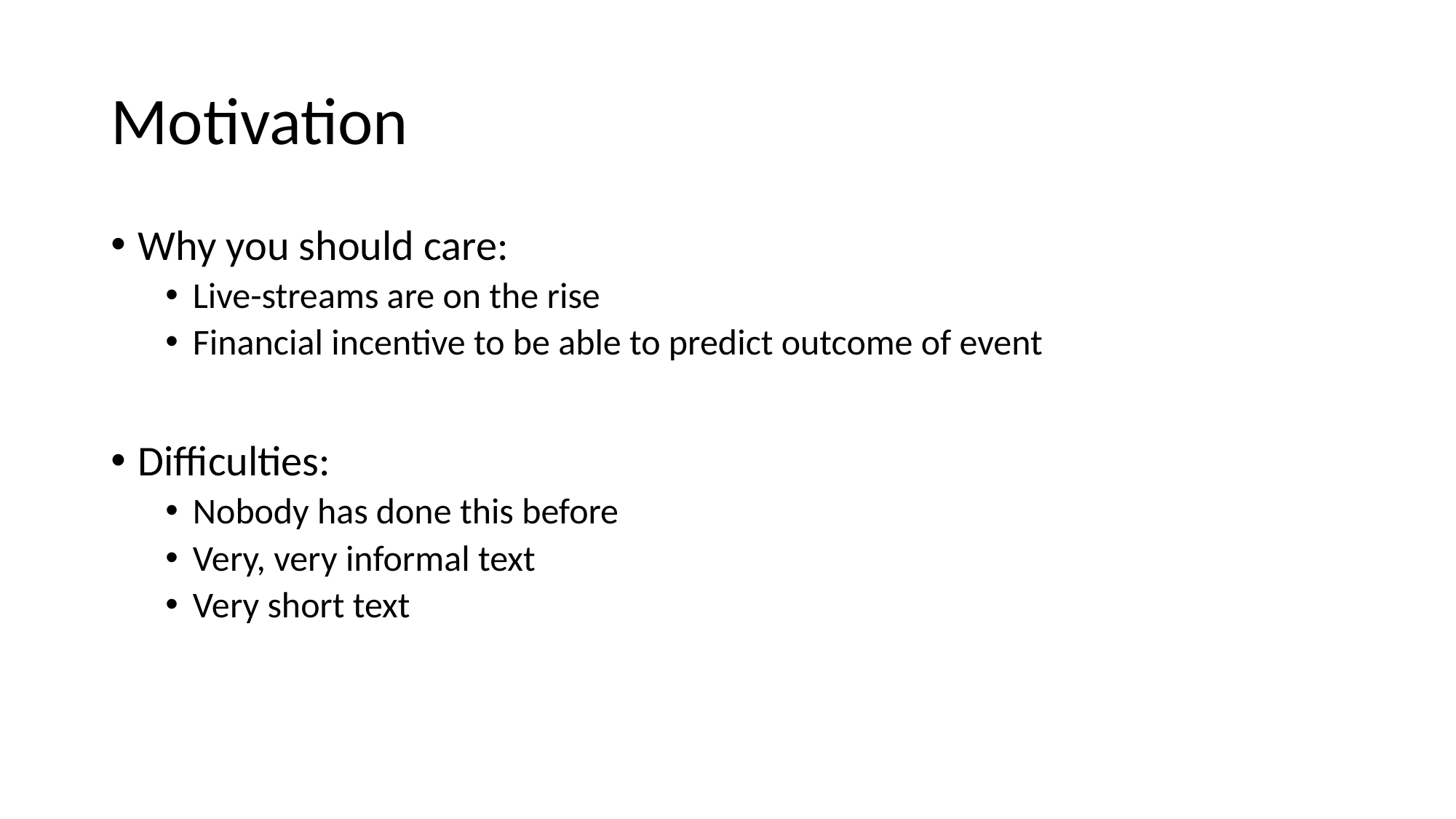

# Motivation
Why you should care:
Live-streams are on the rise
Financial incentive to be able to predict outcome of event

Difficulties:
Nobody has done this before
Very, very informal text
Very short text